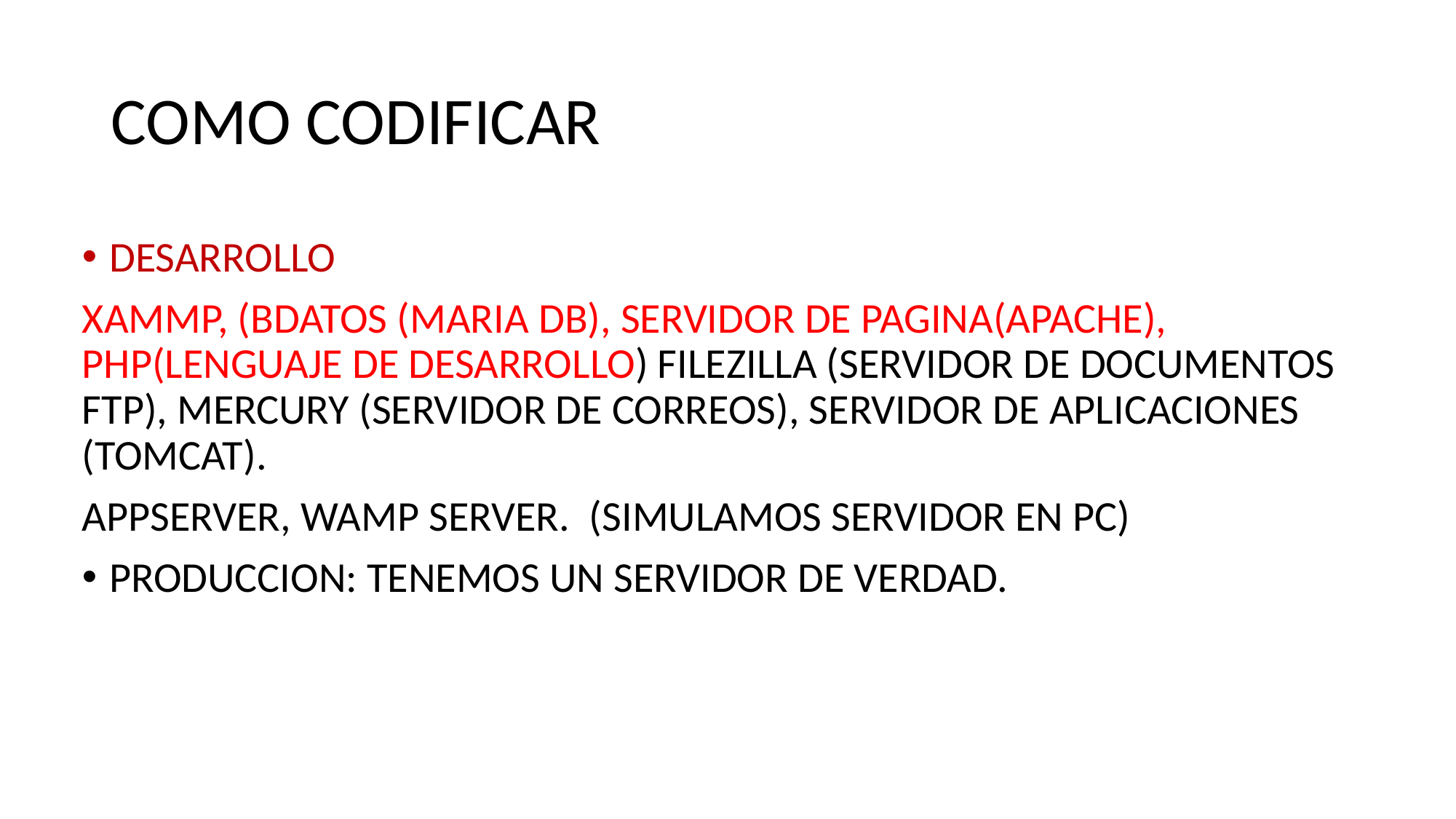

# COMO CODIFICAR
DESARROLLO
XAMMP, (BDATOS (MARIA DB), SERVIDOR DE PAGINA(APACHE), PHP(LENGUAJE DE DESARROLLO) FILEZILLA (SERVIDOR DE DOCUMENTOS FTP), MERCURY (SERVIDOR DE CORREOS), SERVIDOR DE APLICACIONES (TOMCAT).
APPSERVER, WAMP SERVER.  (SIMULAMOS SERVIDOR EN PC)
PRODUCCION: TENEMOS UN SERVIDOR DE VERDAD.